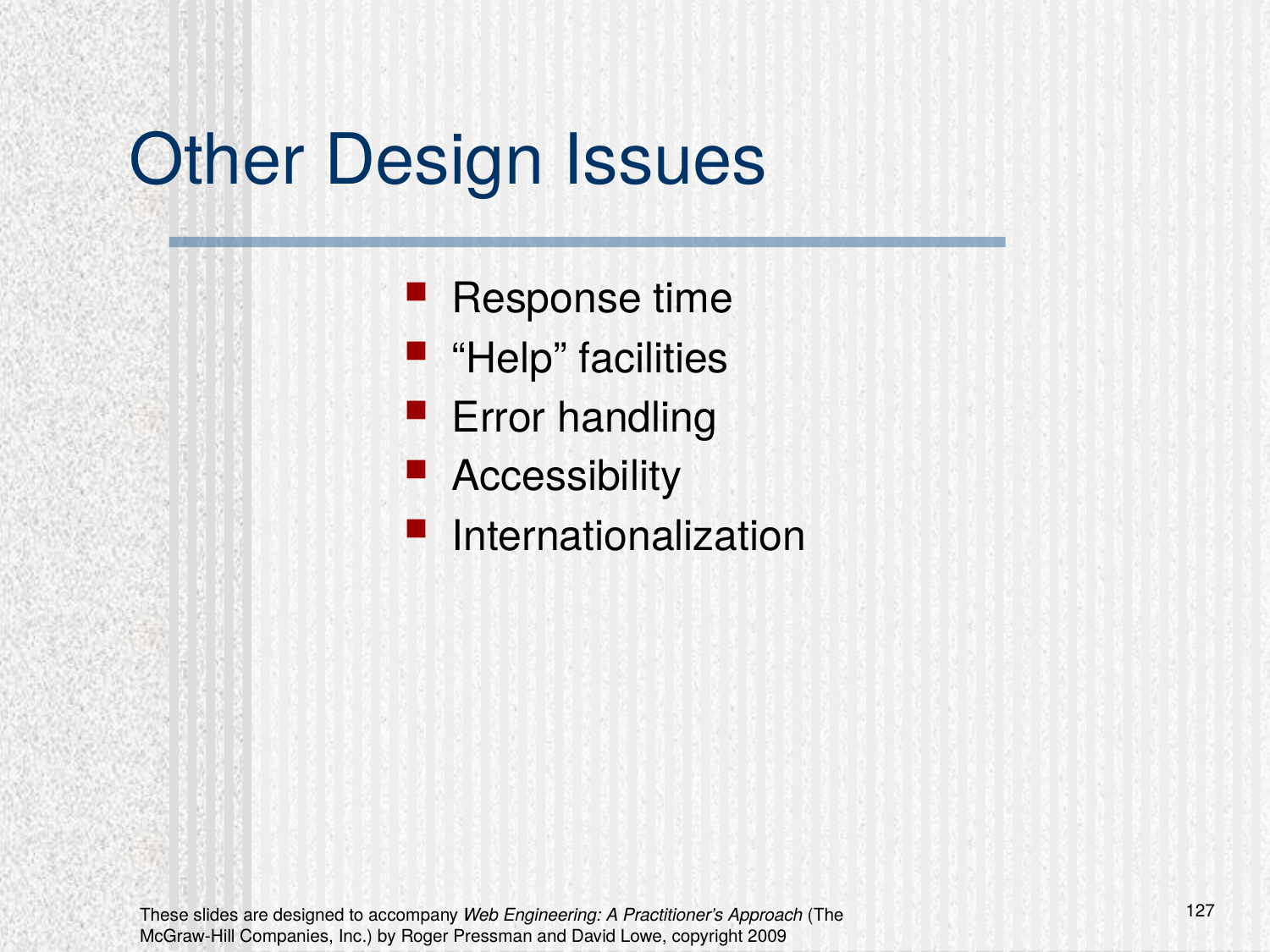

# Other Design Issues
Response time
“Help” facilities
Error handling
Accessibility
Internationalization
127
These slides are designed to accompany Web Engineering: A Practitioner’s Approach (The McGraw-Hill Companies, Inc.) by Roger Pressman and David Lowe, copyright 2009